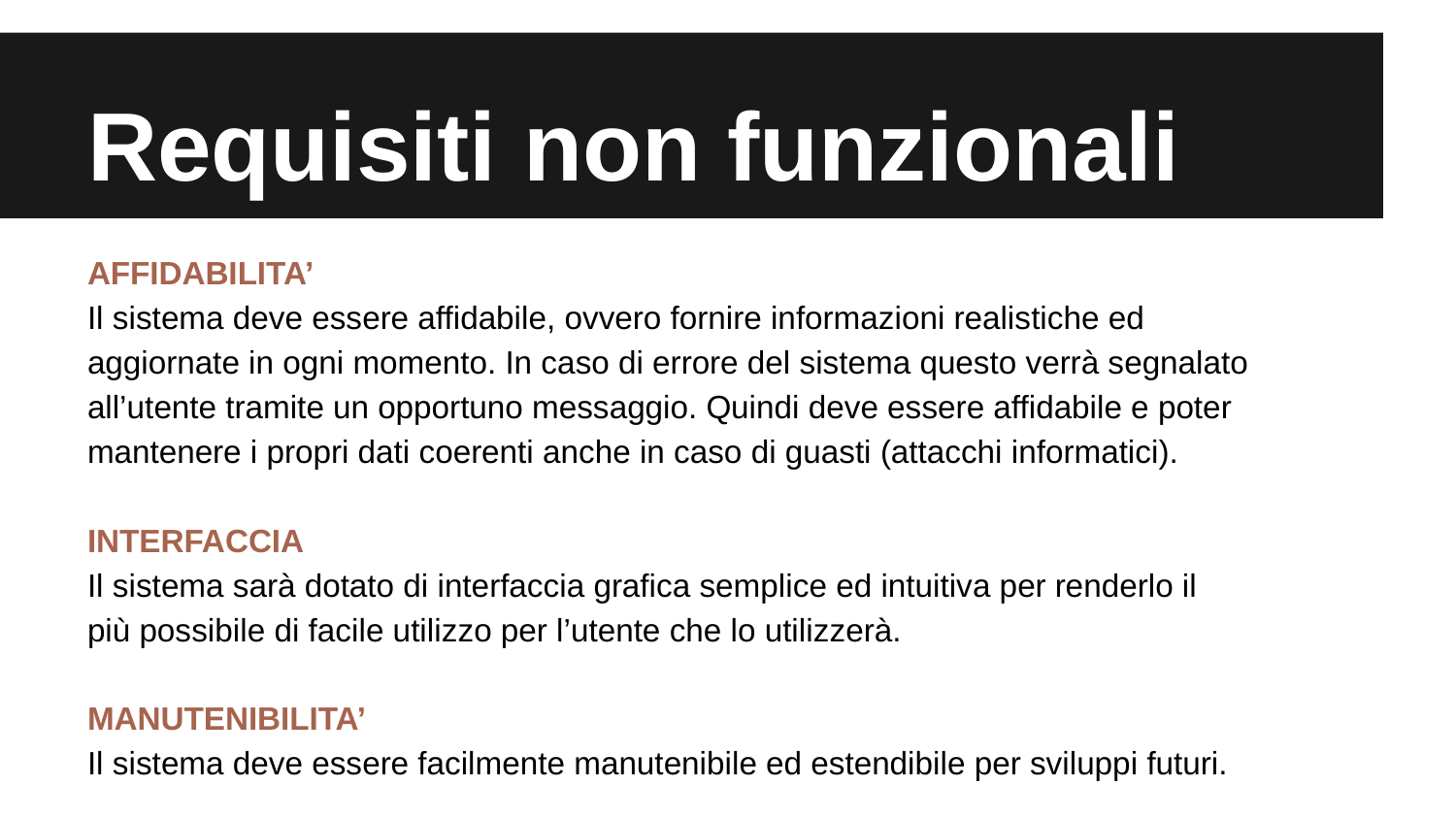

# Requisiti non funzionali
AFFIDABILITA’
Il sistema deve essere affidabile, ovvero fornire informazioni realistiche ed
aggiornate in ogni momento. In caso di errore del sistema questo verrà segnalato
all’utente tramite un opportuno messaggio. Quindi deve essere affidabile e poter
mantenere i propri dati coerenti anche in caso di guasti (attacchi informatici).

INTERFACCIA
Il sistema sarà dotato di interfaccia grafica semplice ed intuitiva per renderlo il
più possibile di facile utilizzo per l’utente che lo utilizzerà.

MANUTENIBILITA’
Il sistema deve essere facilmente manutenibile ed estendibile per sviluppi futuri.